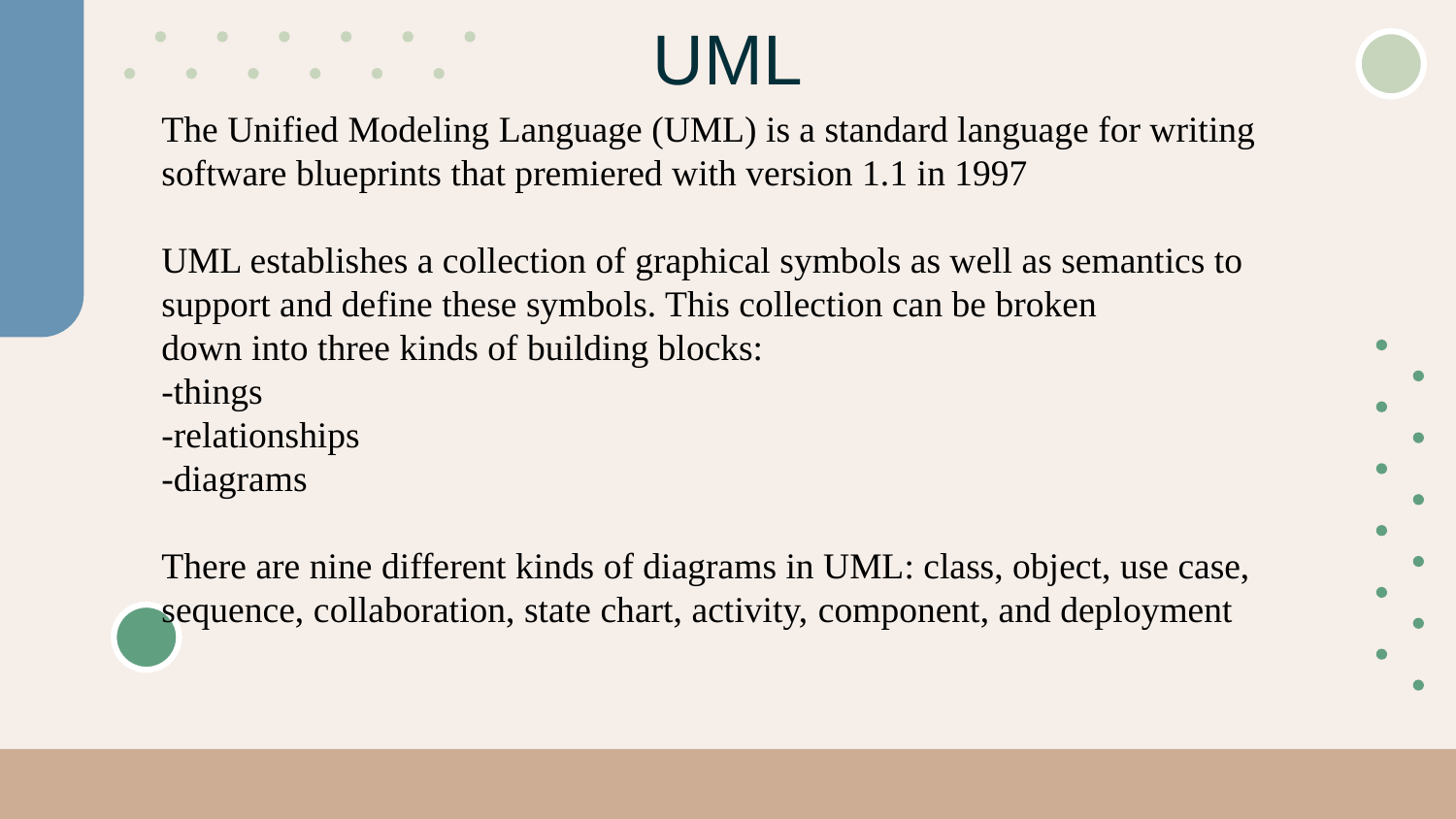

# UML
The Unified Modeling Language (UML) is a standard language for writing
software blueprints that premiered with version 1.1 in 1997

UML establishes a collection of graphical symbols as well as semantics to support and define these symbols. This collection can be broken
down into three kinds of building blocks:
-things
-relationships
-diagrams

There are nine different kinds of diagrams in UML: class, object, use case, sequence, collaboration, state chart, activity, component, and deployment